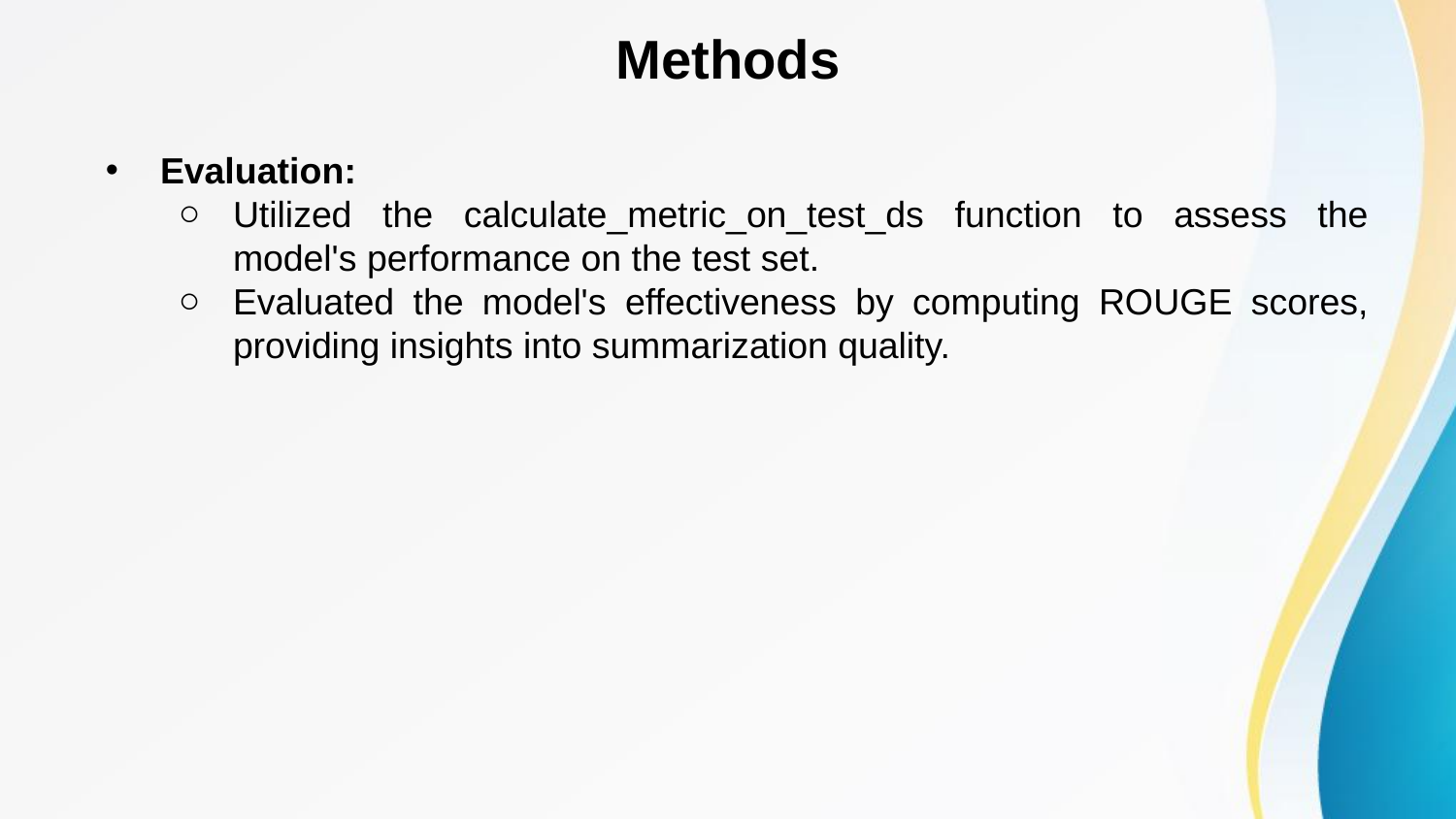

# Methods
Evaluation:
Utilized the calculate_metric_on_test_ds function to assess the model's performance on the test set.
Evaluated the model's effectiveness by computing ROUGE scores, providing insights into summarization quality.